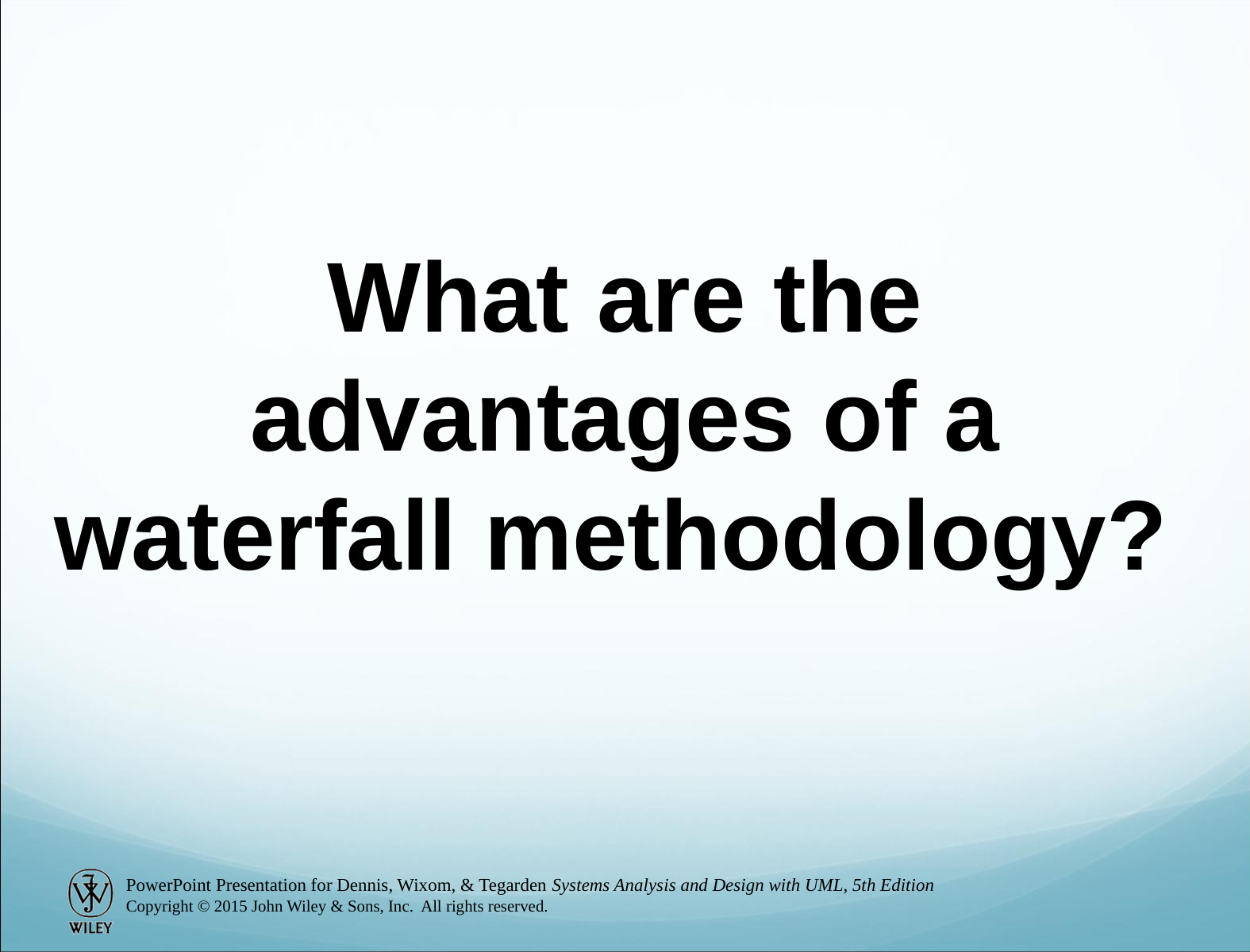

What are the advantages of a waterfall methodology?